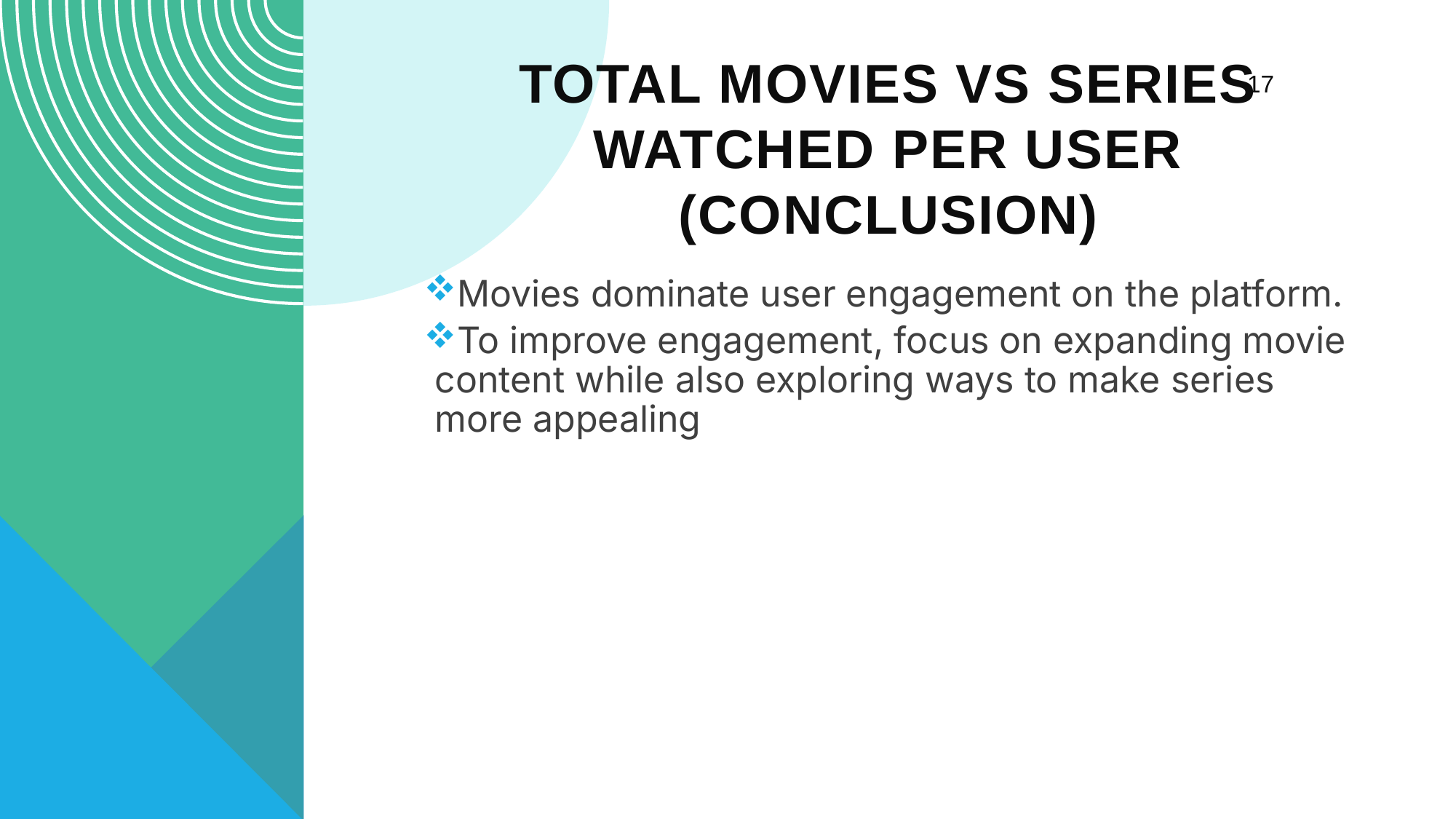

17
# Total movies vs series watched per user (CONCLUSION)
Movies dominate user engagement on the platform.
To improve engagement, focus on expanding movie content while also exploring ways to make series more appealing